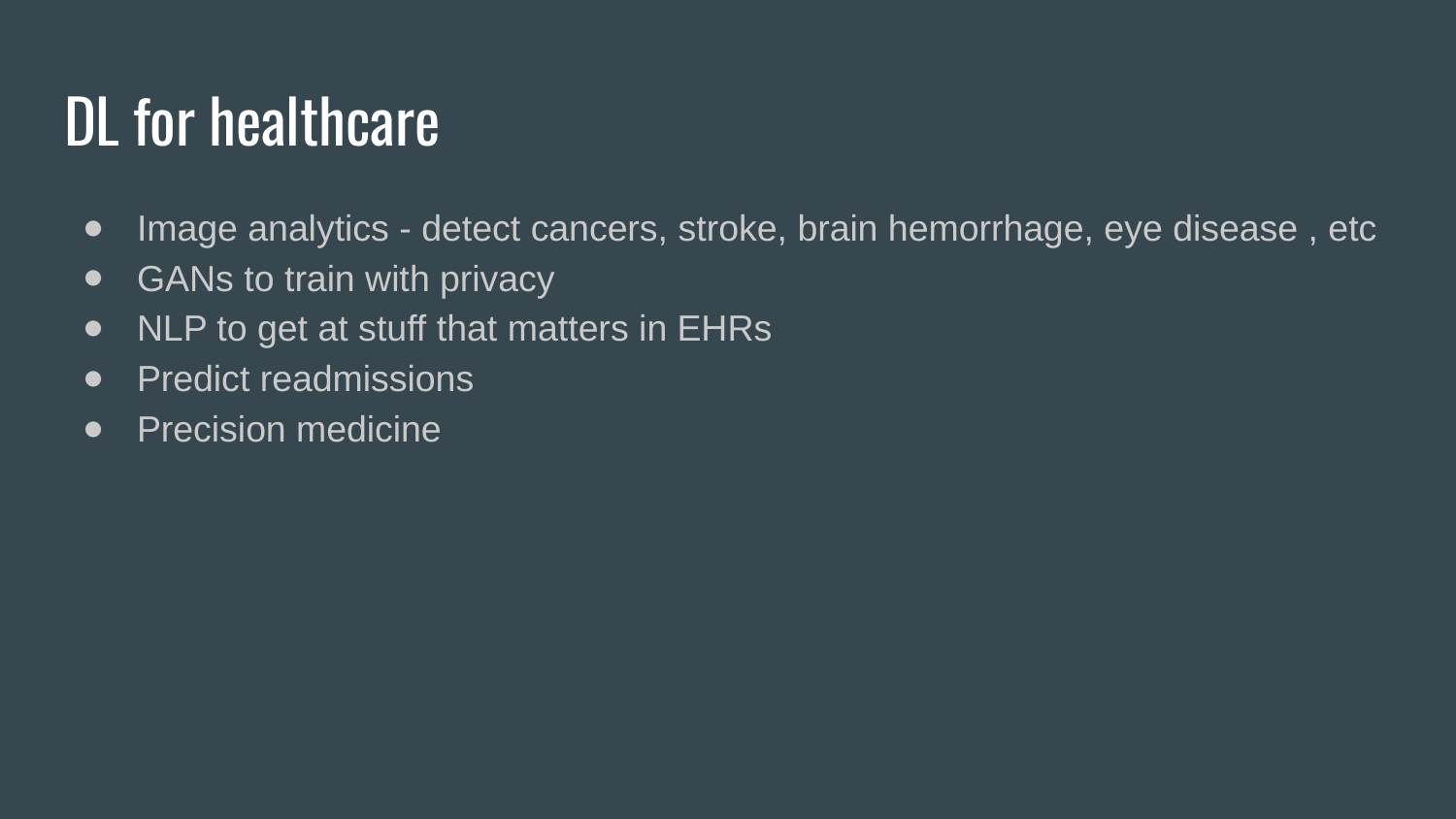

# DL for healthcare
Image analytics - detect cancers, stroke, brain hemorrhage, eye disease , etc
GANs to train with privacy
NLP to get at stuff that matters in EHRs
Predict readmissions
Precision medicine